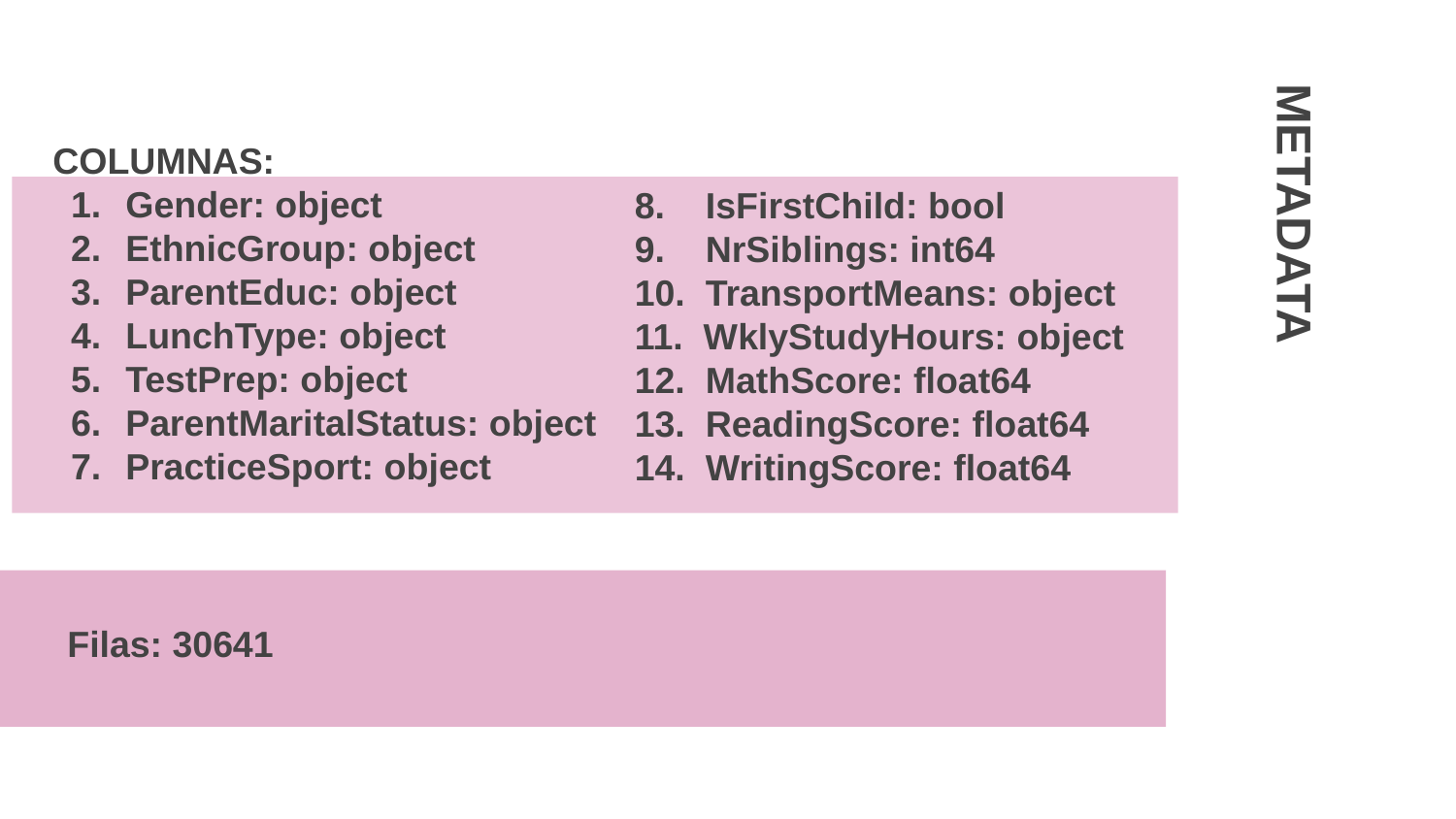

# COLUMNAS:
Gender: object
EthnicGroup: object
ParentEduc: object
LunchType: object
TestPrep: object
ParentMaritalStatus: object
PracticeSport: object

8.    IsFirstChild: bool
9.    NrSiblings: int64
10.  TransportMeans: object
11.  WklyStudyHours: object
12.  MathScore: float64
13.  ReadingScore: float64
14.  WritingScore: float64

METADATA

Filas: 30641